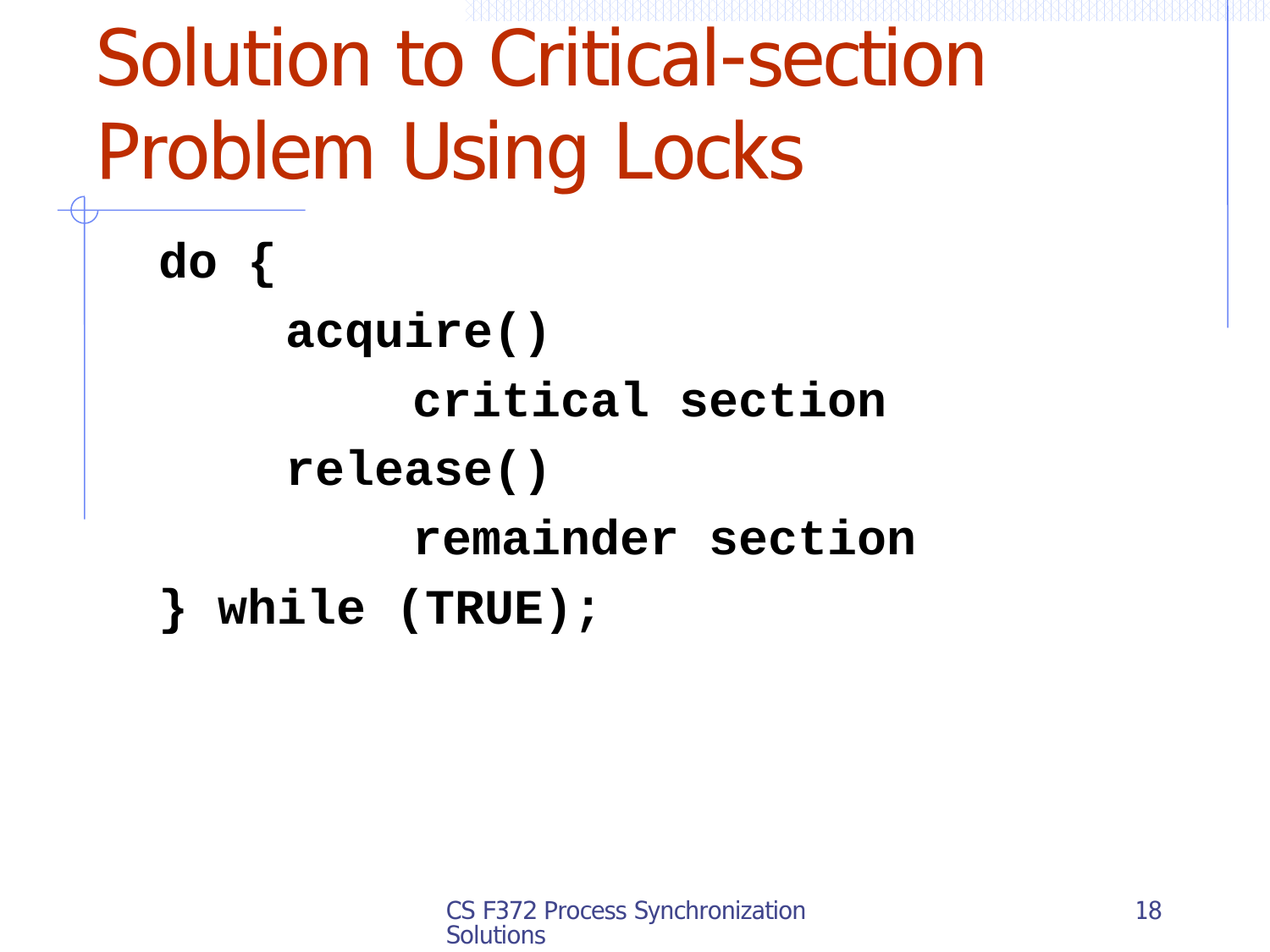

# Solution to Critical-section Problem Using Locks
	do {
		acquire()
			critical section
		release()
			remainder section
	} while (TRUE);
CS F372 Process Synchronization Solutions
18